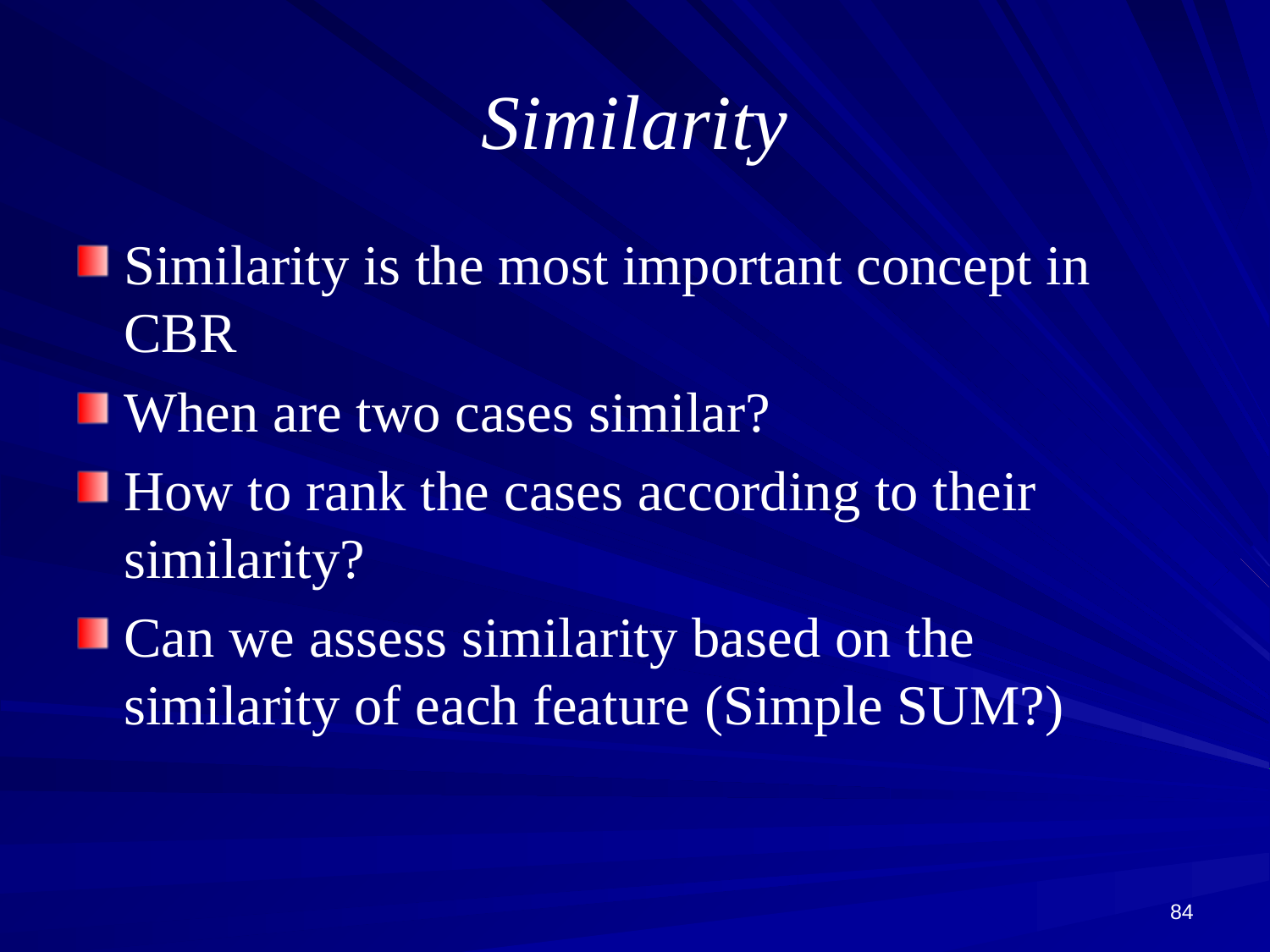

# Similarity
Similarity is the most important concept in CBR
When are two cases similar?
How to rank the cases according to their similarity?
Can we assess similarity based on the similarity of each feature (Simple SUM?)
84